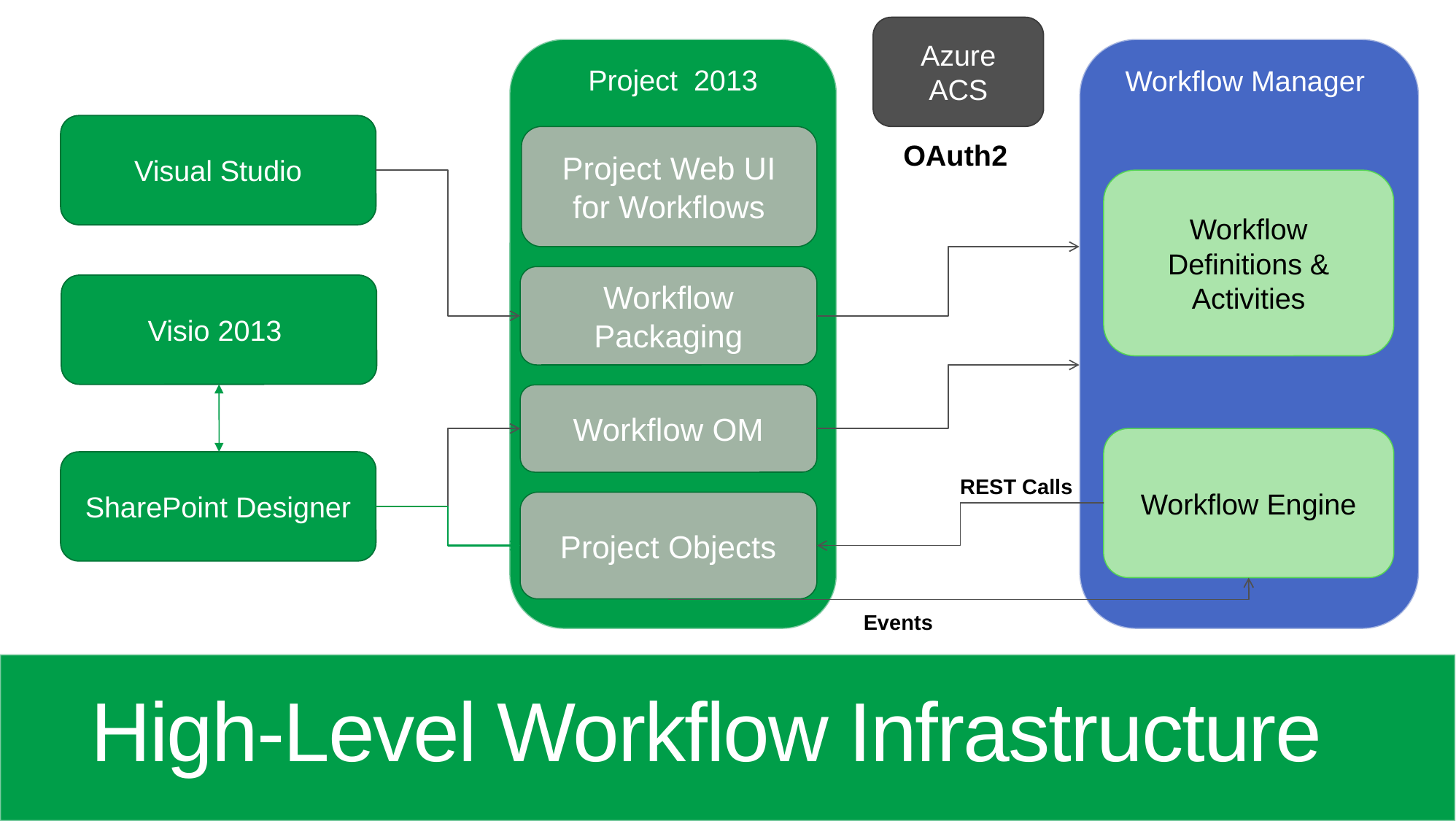

Azure ACS
OAuth2
Project  2013
Workflow Manager
Visual Studio
Project Web UI for Workflows
Workflow Definitions & Activities
Workflow Packaging
Visio 2013
Workflow OM
Workflow Engine
SharePoint Designer
REST Calls
Project Objects
Events
# High-Level Workflow Infrastructure